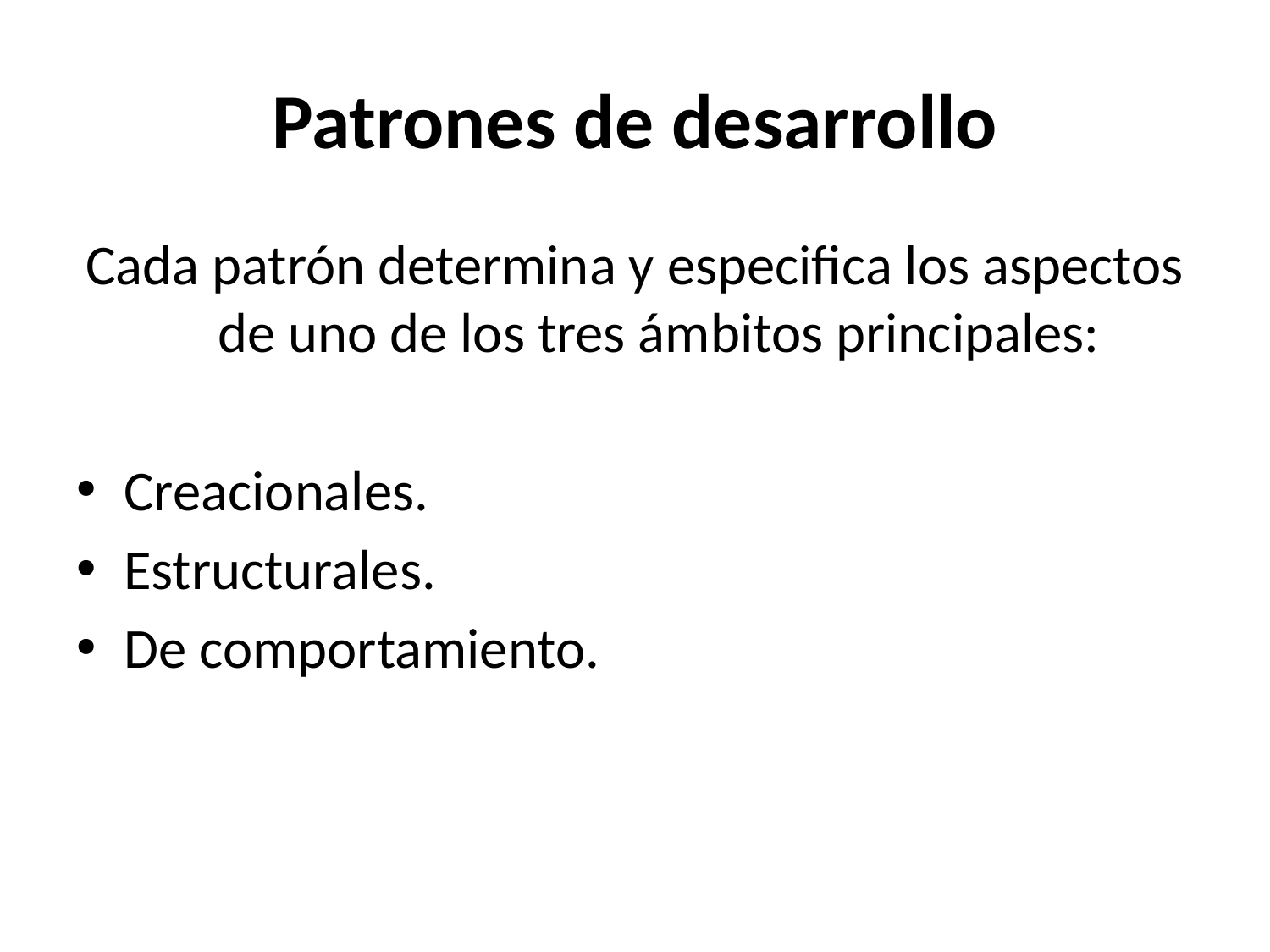

# Patrones de desarrollo
Cada patrón determina y especifica los aspectos de uno de los tres ámbitos principales:

Creacionales.
Estructurales.
De comportamiento.